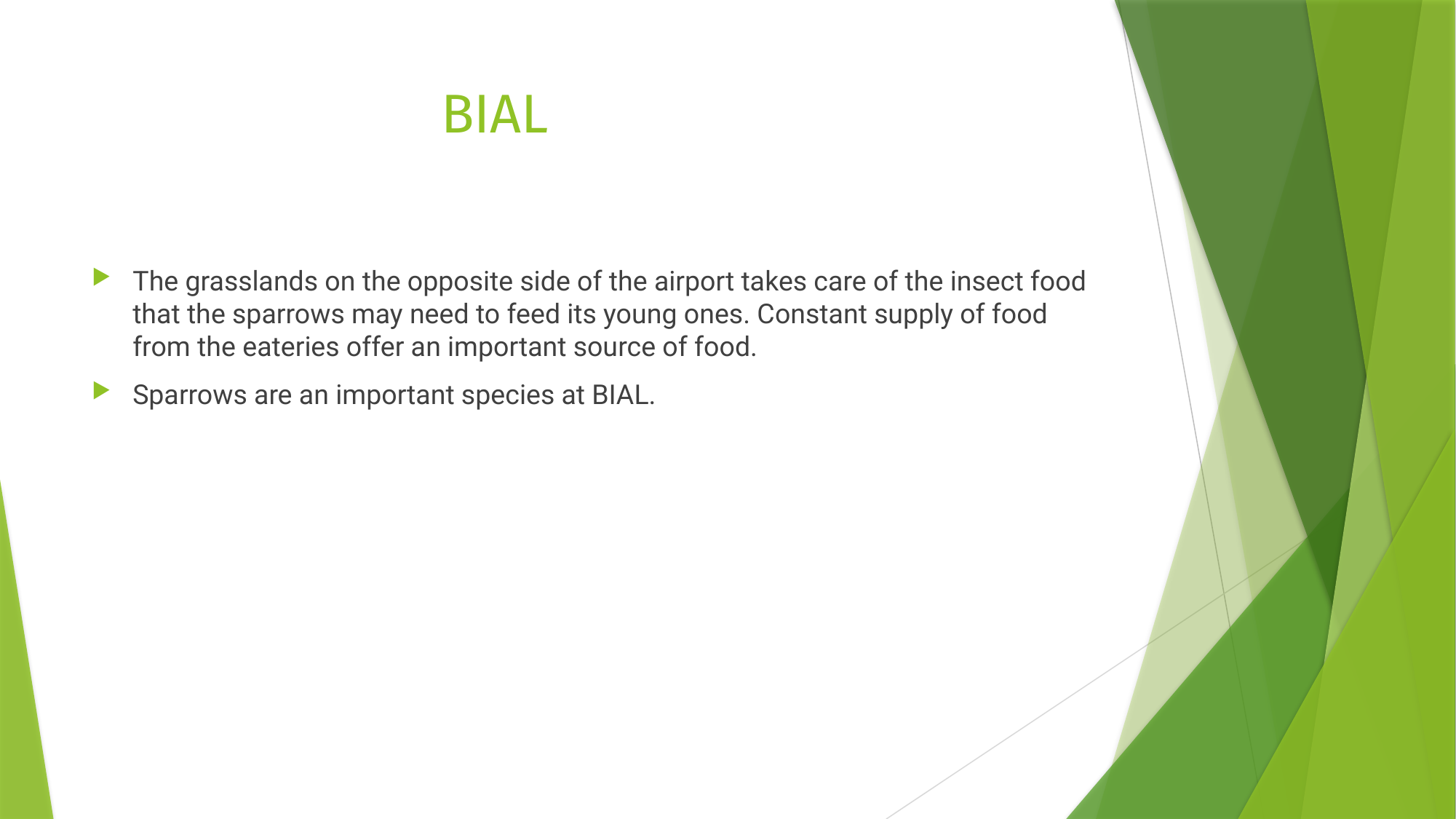

# BIAL
The grasslands on the opposite side of the airport takes care of the insect food that the sparrows may need to feed its young ones. Constant supply of food from the eateries offer an important source of food.
Sparrows are an important species at BIAL.